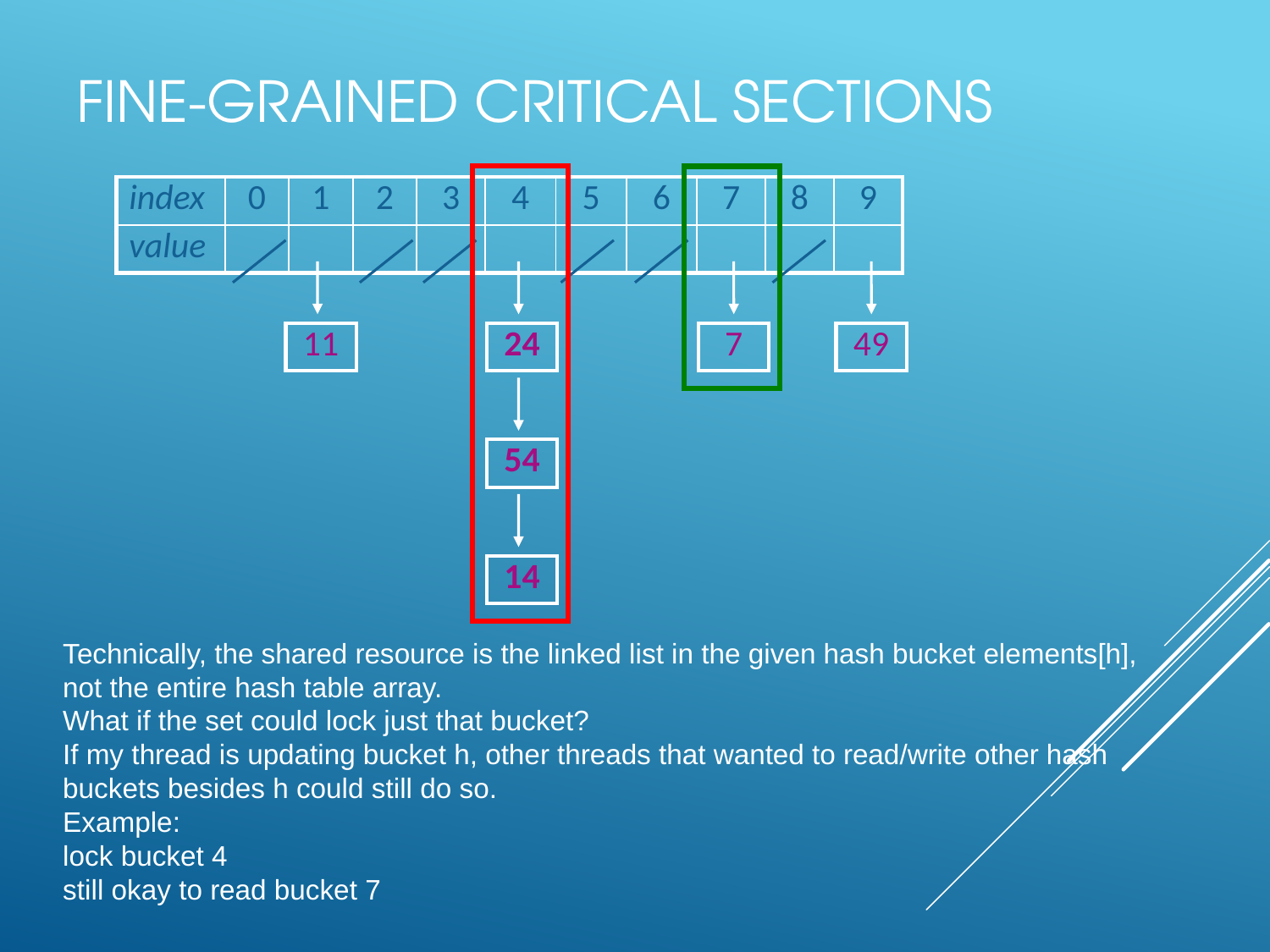

# Fine-grained critical sections

| index | 0 | 1 | 2 | 3 | 4 | 5 | 6 | 7 | 8 | 9 |
| --- | --- | --- | --- | --- | --- | --- | --- | --- | --- | --- |
| value |  |  |  |  |  |  |  |  |  |  |

| 11 |
| --- |
| 24 |
| --- |
| 7 |
| --- |
| 49 |
| --- |

| 54 |
| --- |

| 14 |
| --- |
Technically, the shared resource is the linked list in the given hash bucket elements[h], not the entire hash table array.
What if the set could lock just that bucket?
If my thread is updating bucket h, other threads that wanted to read/write other hash buckets besides h could still do so.
Example:
lock bucket 4
still okay to read bucket 7